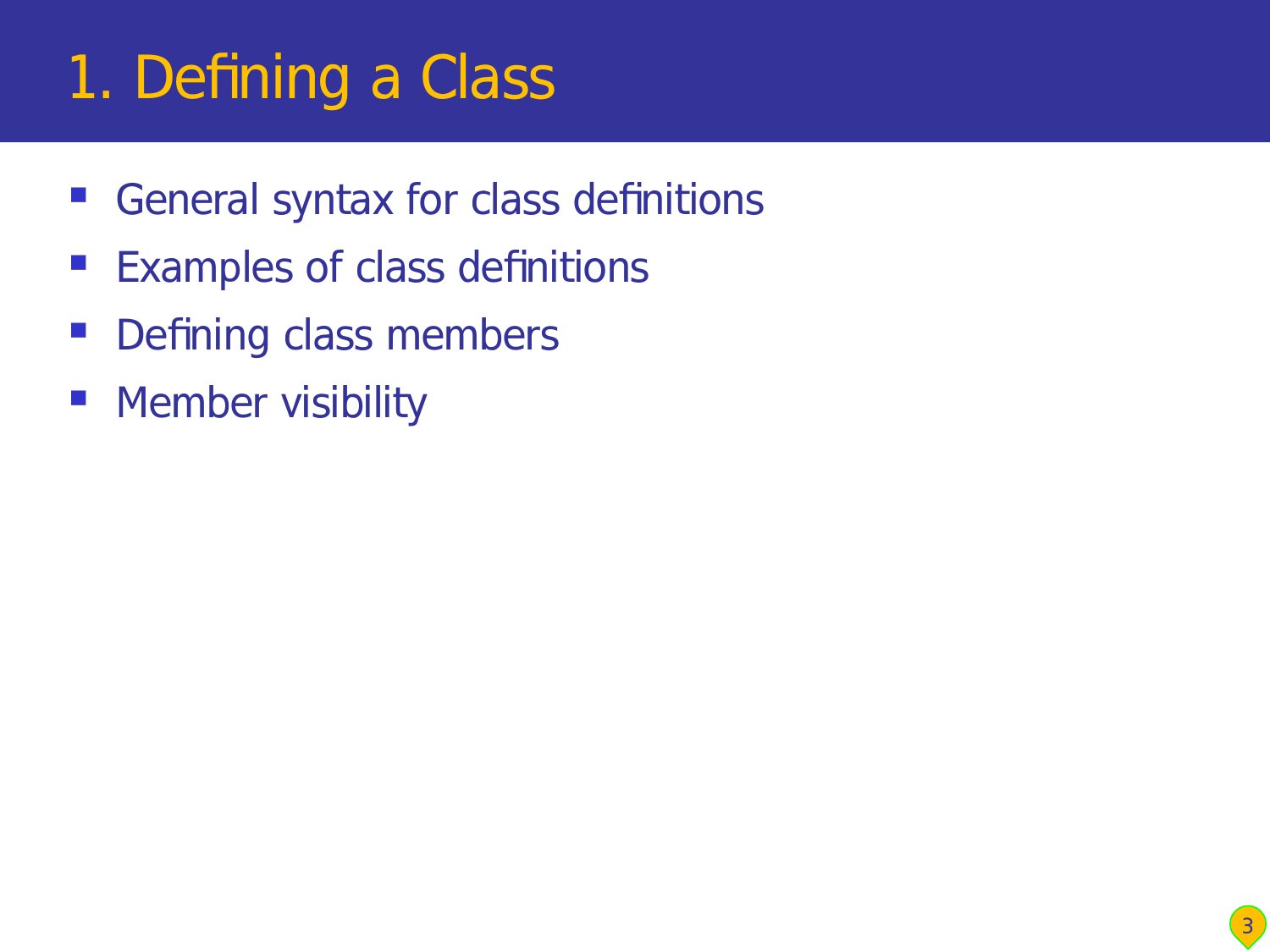

# 1. Defining a Class
General syntax for class definitions
Examples of class definitions
Defining class members
Member visibility
3